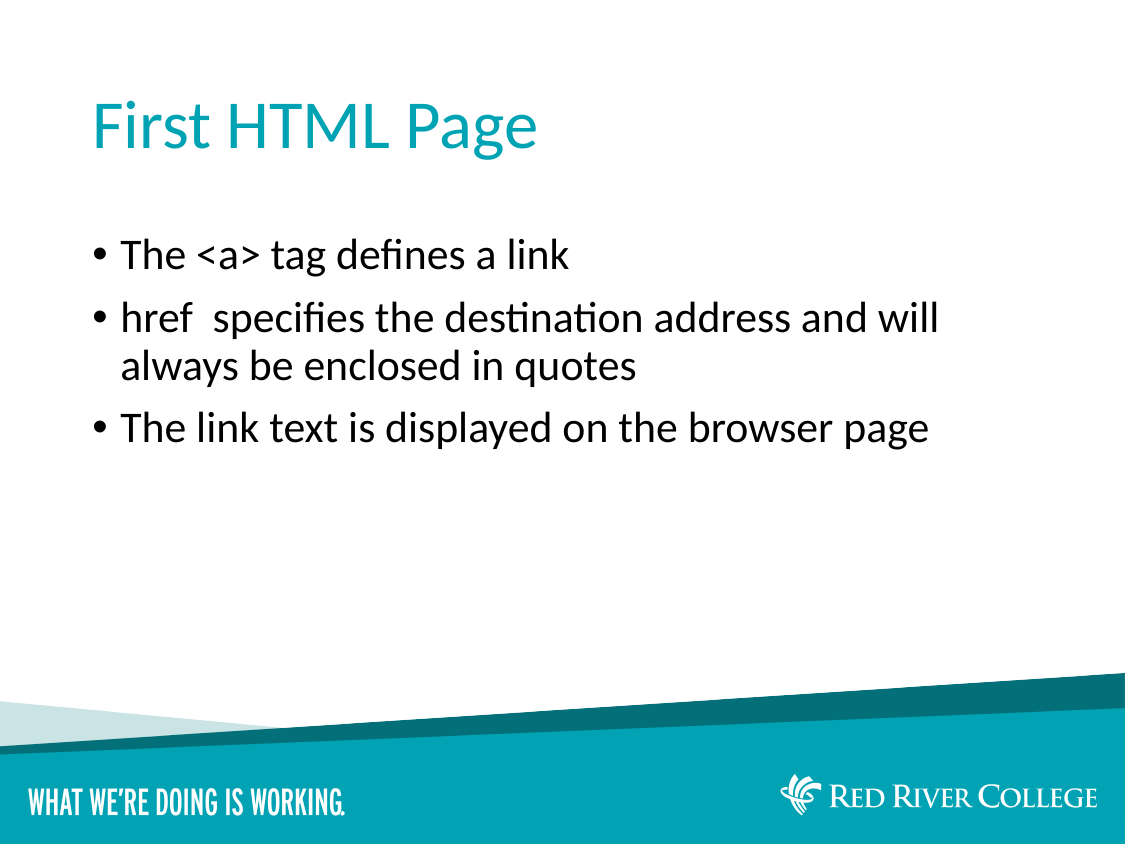

# First HTML Page
The <a> tag defines a link
href  specifies the destination address and will always be enclosed in quotes
The link text is displayed on the browser page